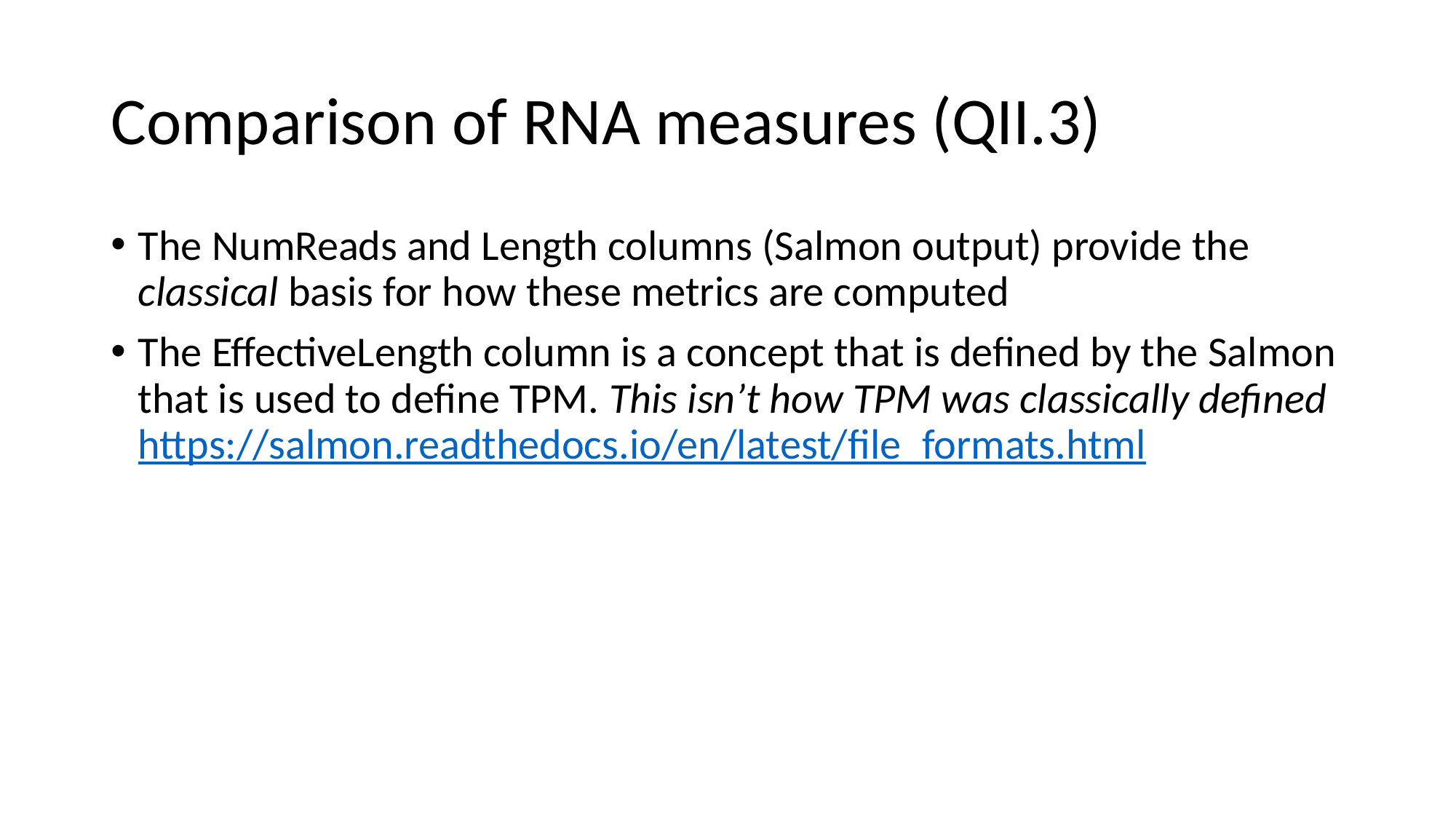

# Comparison of RNA measures (QII.3)
The NumReads and Length columns (Salmon output) provide the classical basis for how these metrics are computed
The EffectiveLength column is a concept that is defined by the Salmon that is used to define TPM. This isn’t how TPM was classically defined https://salmon.readthedocs.io/en/latest/file_formats.html